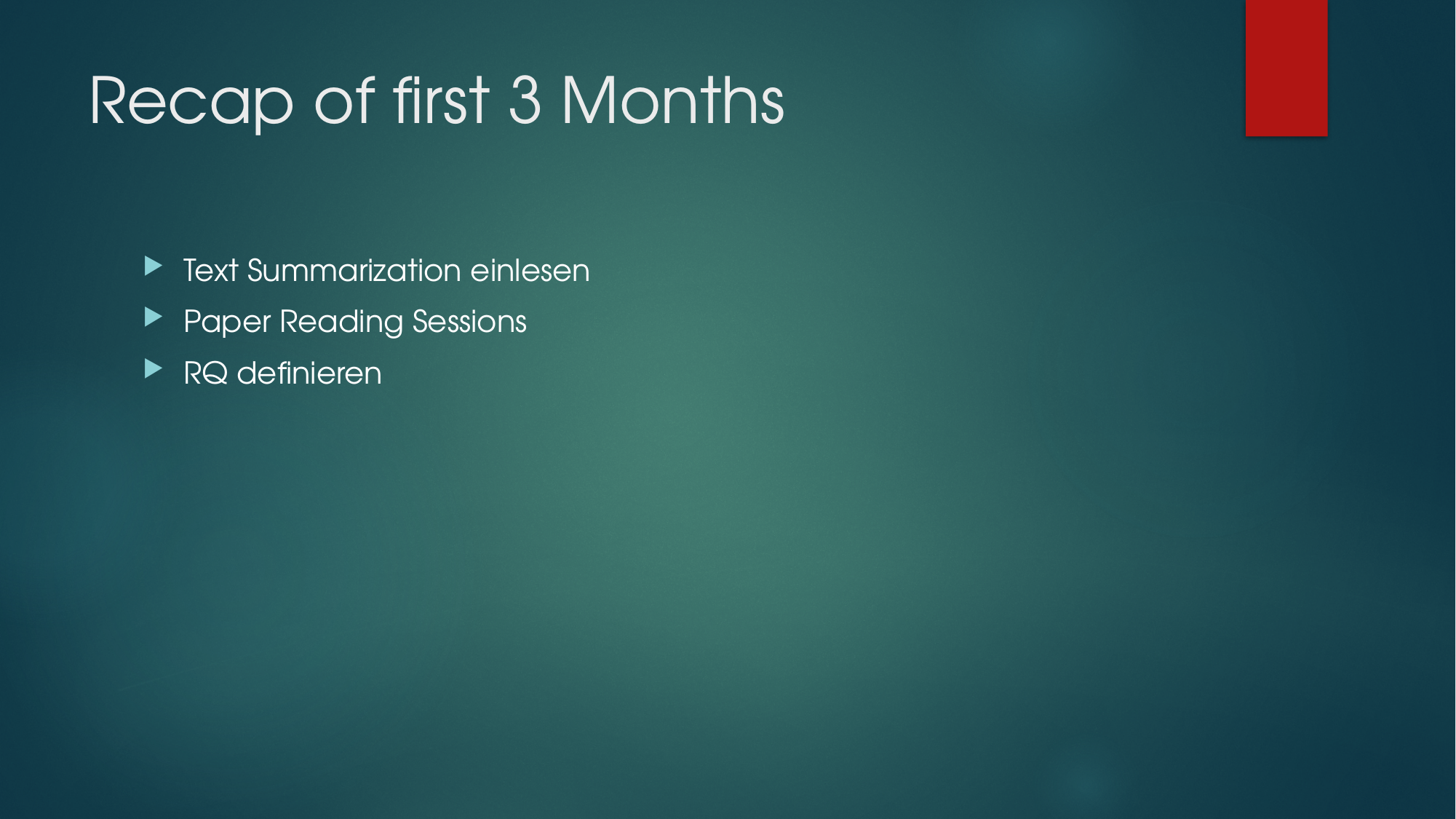

# Recap of first 3 Months
Text Summarization einlesen
Paper Reading Sessions
RQ definieren